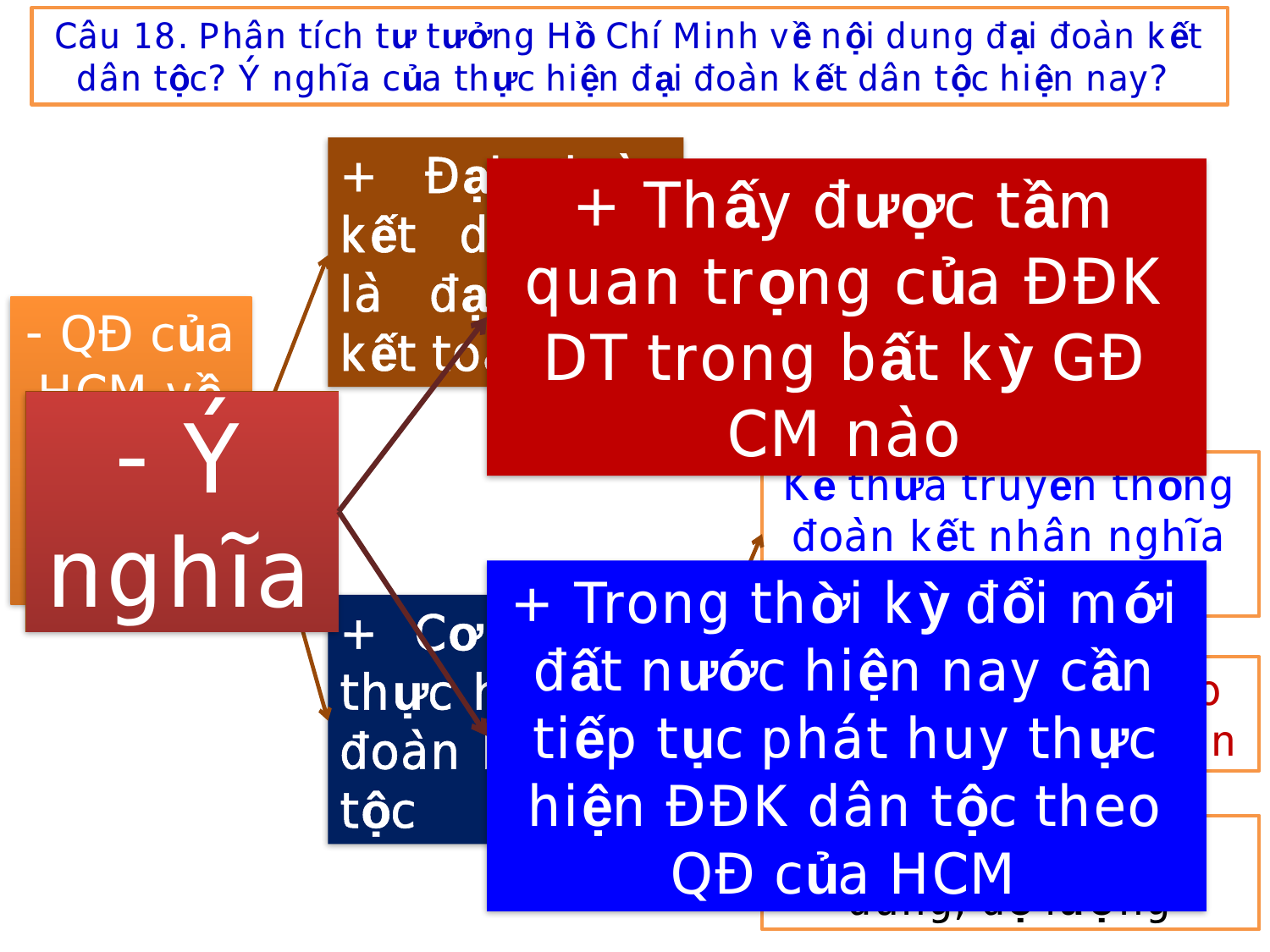

Câu 18. Phân tích tư tưởng Hồ Chí Minh về nội dung đại đoàn kết dân tộc? Ý nghĩa của thực hiện đại đoàn kết dân tộc hiện nay?
+ Đại đoàn kết dân tộc là đại đoàn kết toàn dân
+ Thấy được tầm quan trọng của ĐĐK DT trong bất kỳ GĐ CM nào
Đoàn kết toàn dân là như thế nào?
- QĐ của HCM về nội dung của ĐĐK dân tộc
- Ý nghĩa
Kế thừa truyền thống đoàn kết nhân nghĩa của dân tộc
+ Trong thời kỳ đổi mới đất nước hiện nay cần tiếp tục phát huy thực hiện ĐĐK dân tộc theo QĐ của HCM
+ Cơ cở để thực hiện đại đoàn kết dân tộc
Phải có niềm tin vào quần chúng nhân dân
Phải có lòng khoan dung, độ lượng